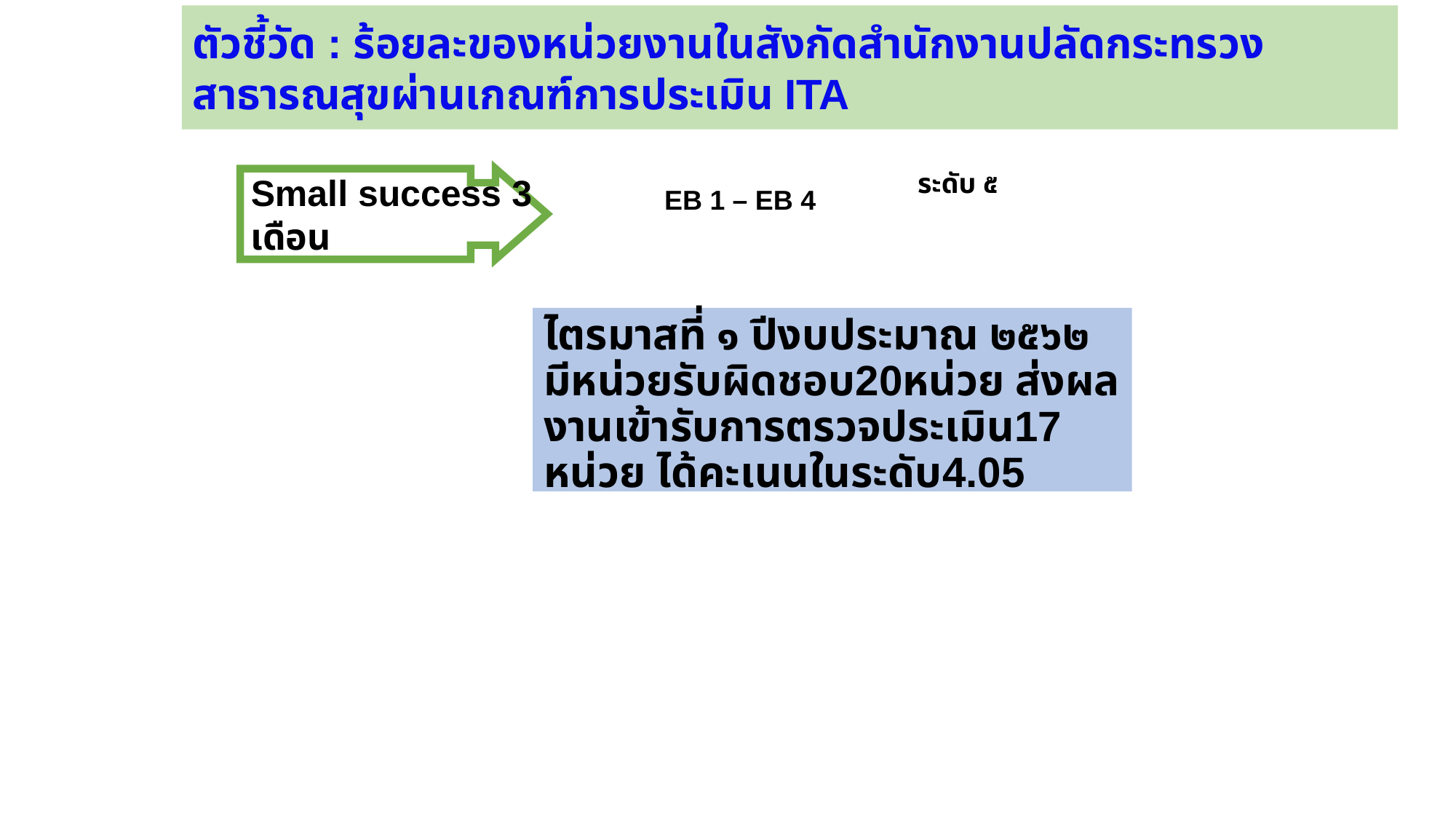

ตัวชี้วัด : ร้อยละของหน่วยงานในสังกัดสำนักงานปลัดกระทรวงสาธารณสุขผ่านเกณฑ์การประเมิน ITA
EB 1 – EB 4
ระดับ ๕
Small success 3 เดือน
ไตรมาสที่ ๑ ปีงบประมาณ ๒๕๖๒
มีหน่วยรับผิดชอบ20หน่วย ส่งผลงานเข้ารับการตรวจประเมิน17 หน่วย ได้คะเนนในระดับ4.05